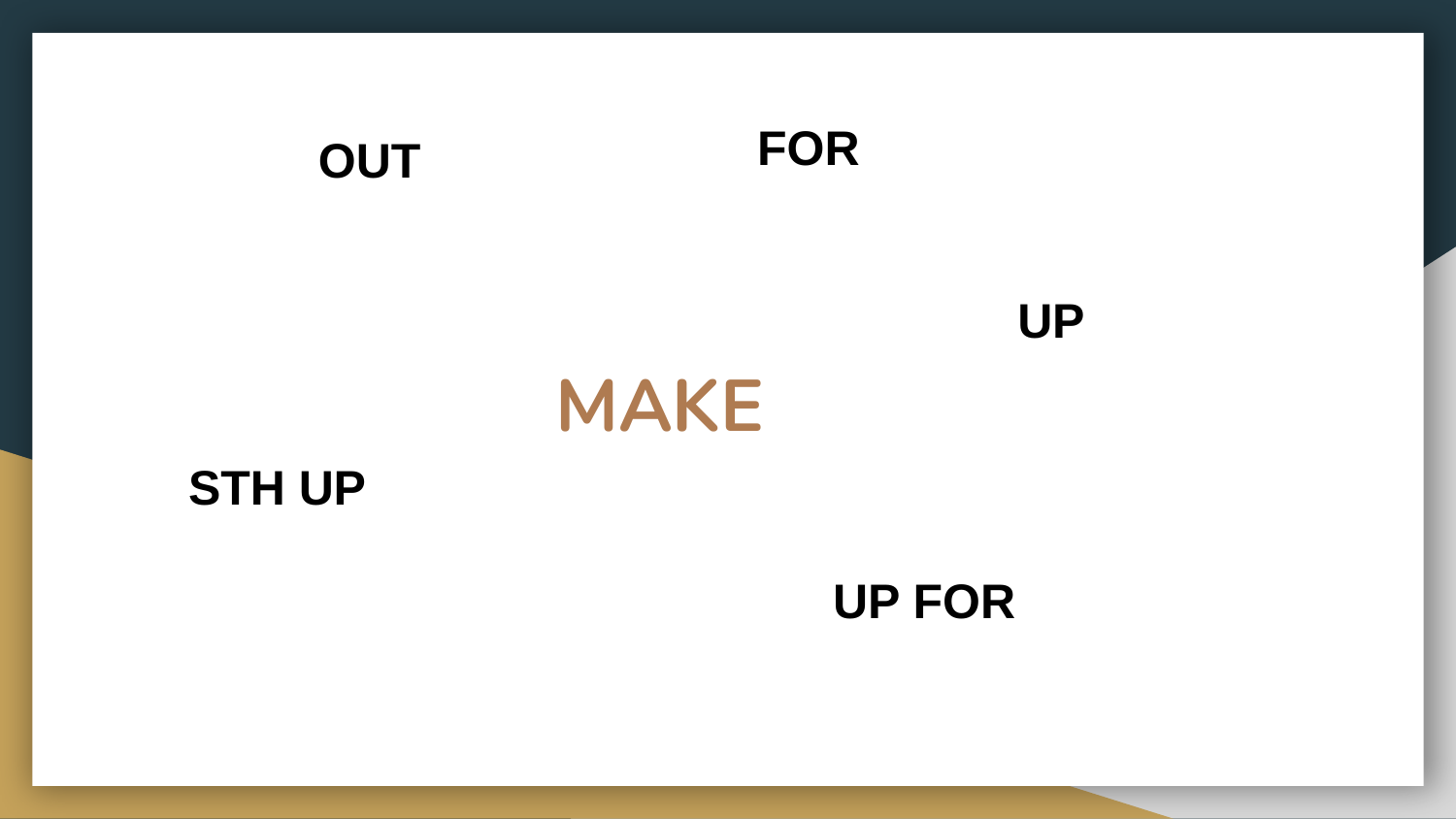

FOR
OUT
UP
# MAKE
STH UP
UP FOR